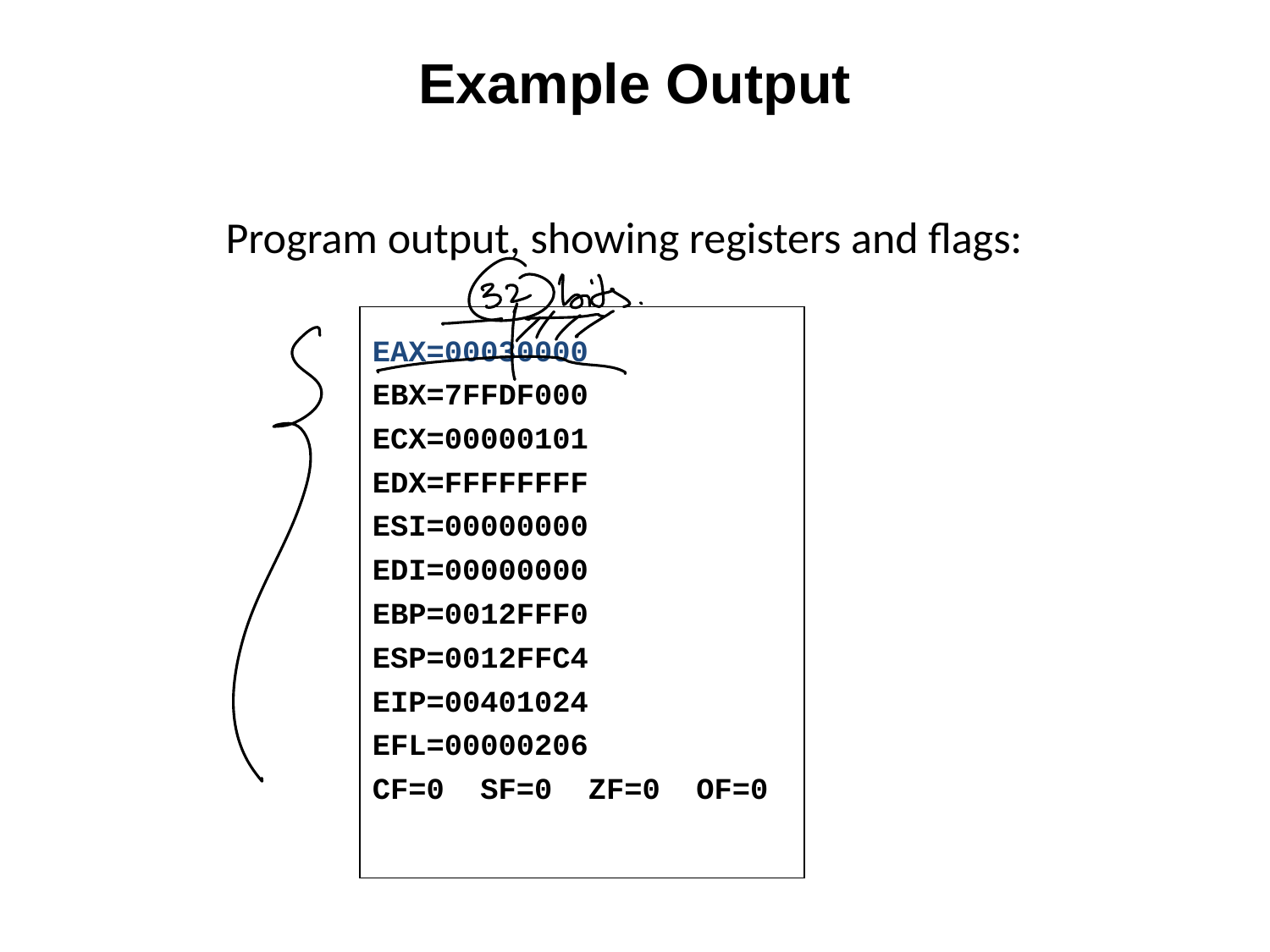

# Example Output
Program output, showing registers and flags:
EAX=00030000
EBX=7FFDF000
ECX=00000101
EDX=FFFFFFFF
ESI=00000000
EDI=00000000
EBP=0012FFF0
ESP=0012FFC4
EIP=00401024
EFL=00000206
CF=0  SF=0  ZF=0  OF=0